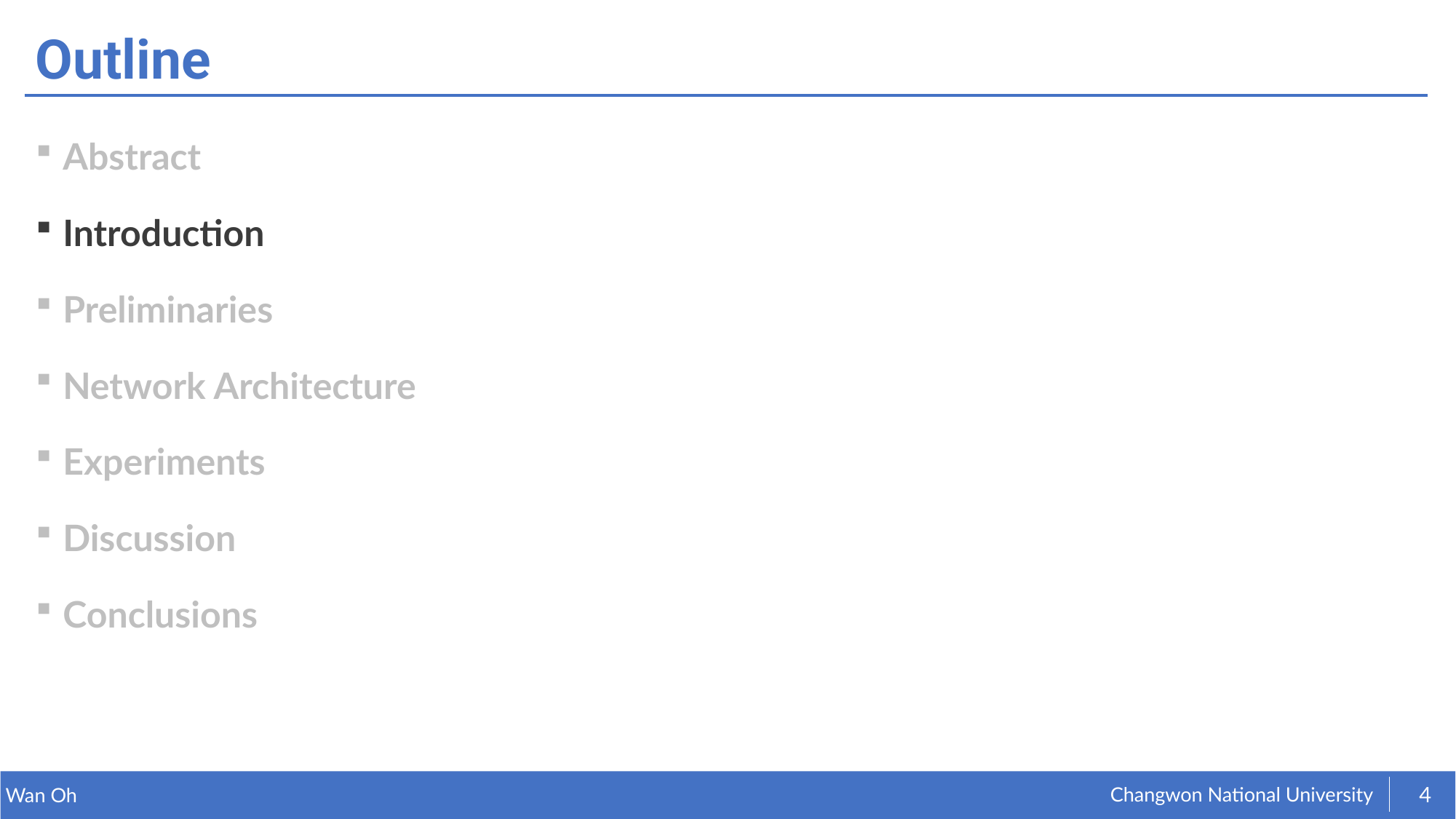

# Outline
Abstract
Introduction
Preliminaries
Network Architecture
Experiments
Discussion
Conclusions
4